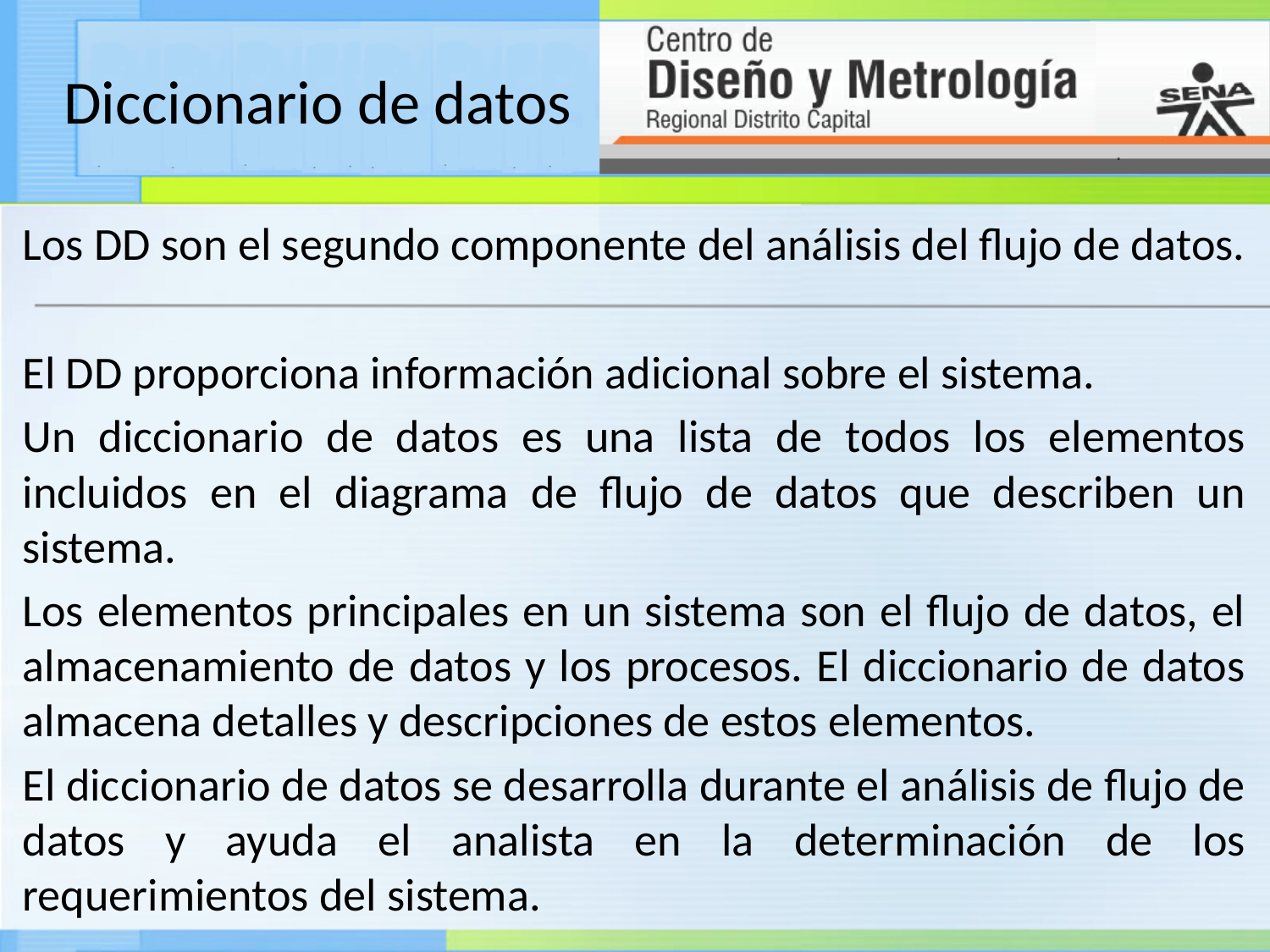

# Diccionario de datos
Los DD son el segundo componente del análisis del flujo de datos.

El DD proporciona información adicional sobre el sistema.
Un diccionario de datos es una lista de todos los elementos incluidos en el diagrama de flujo de datos que describen un sistema.
Los elementos principales en un sistema son el flujo de datos, el almacenamiento de datos y los procesos. El diccionario de datos almacena detalles y descripciones de estos elementos.
El diccionario de datos se desarrolla durante el análisis de flujo de datos y ayuda el analista en la determinación de los requerimientos del sistema.